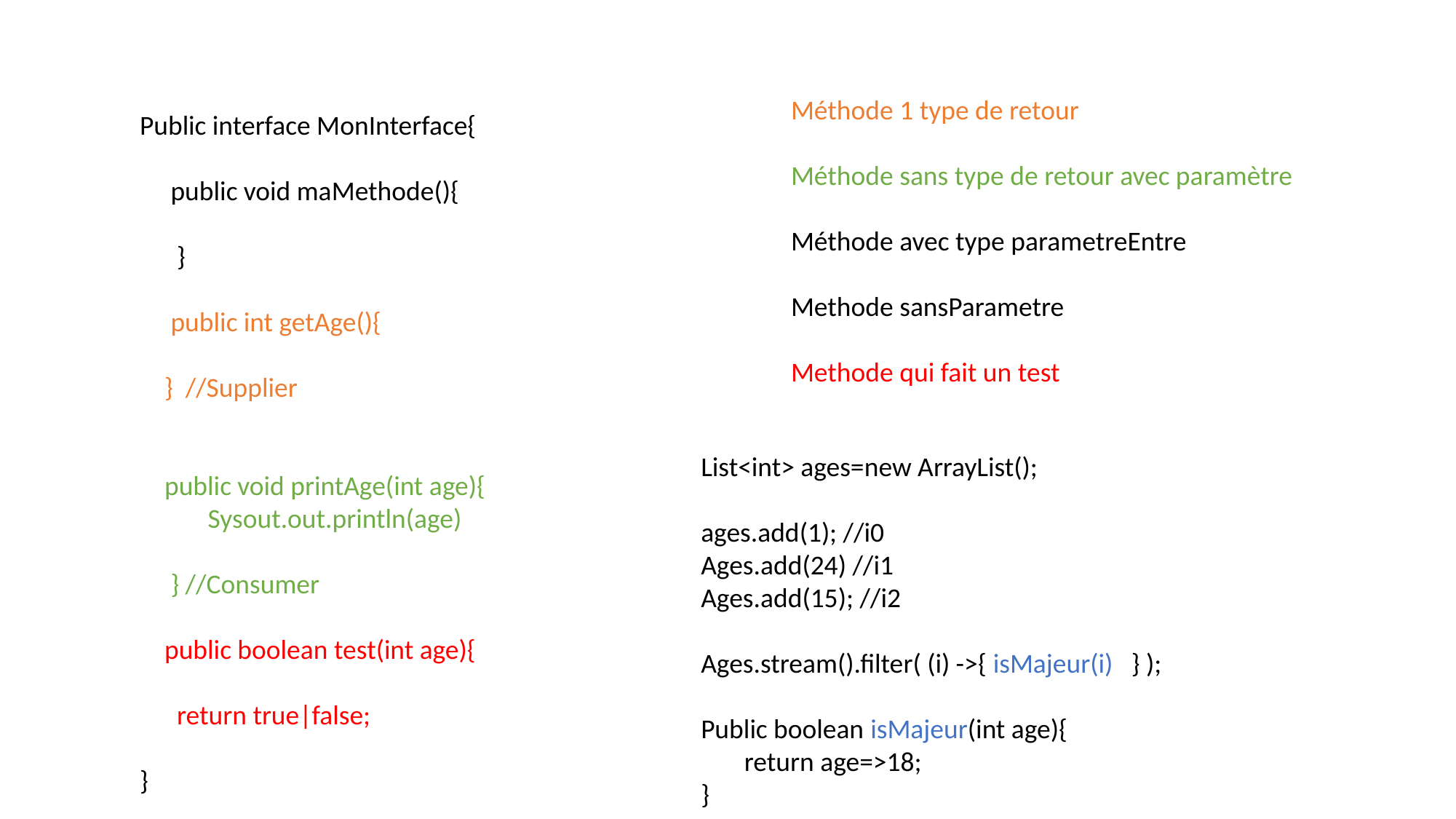

Méthode 1 type de retour

Méthode sans type de retour avec paramètre

Méthode avec type parametreEntre

Methode sansParametre

Methode qui fait un test
Public interface MonInterface{

     public void maMethode(){

      }

     public int getAge(){

    }  //Supplier

    public void printAge(int age){
           Sysout.out.println(age)

     } //Consumer

    public boolean test(int age){

      return true|false;

}
List<int> ages=new ArrayList();

ages.add(1); //i0
Ages.add(24) //i1
Ages.add(15); //i2

Ages.stream().filter( (i) ->{ isMajeur(i)   } );

Public boolean isMajeur(int age){
       return age=>18;
}